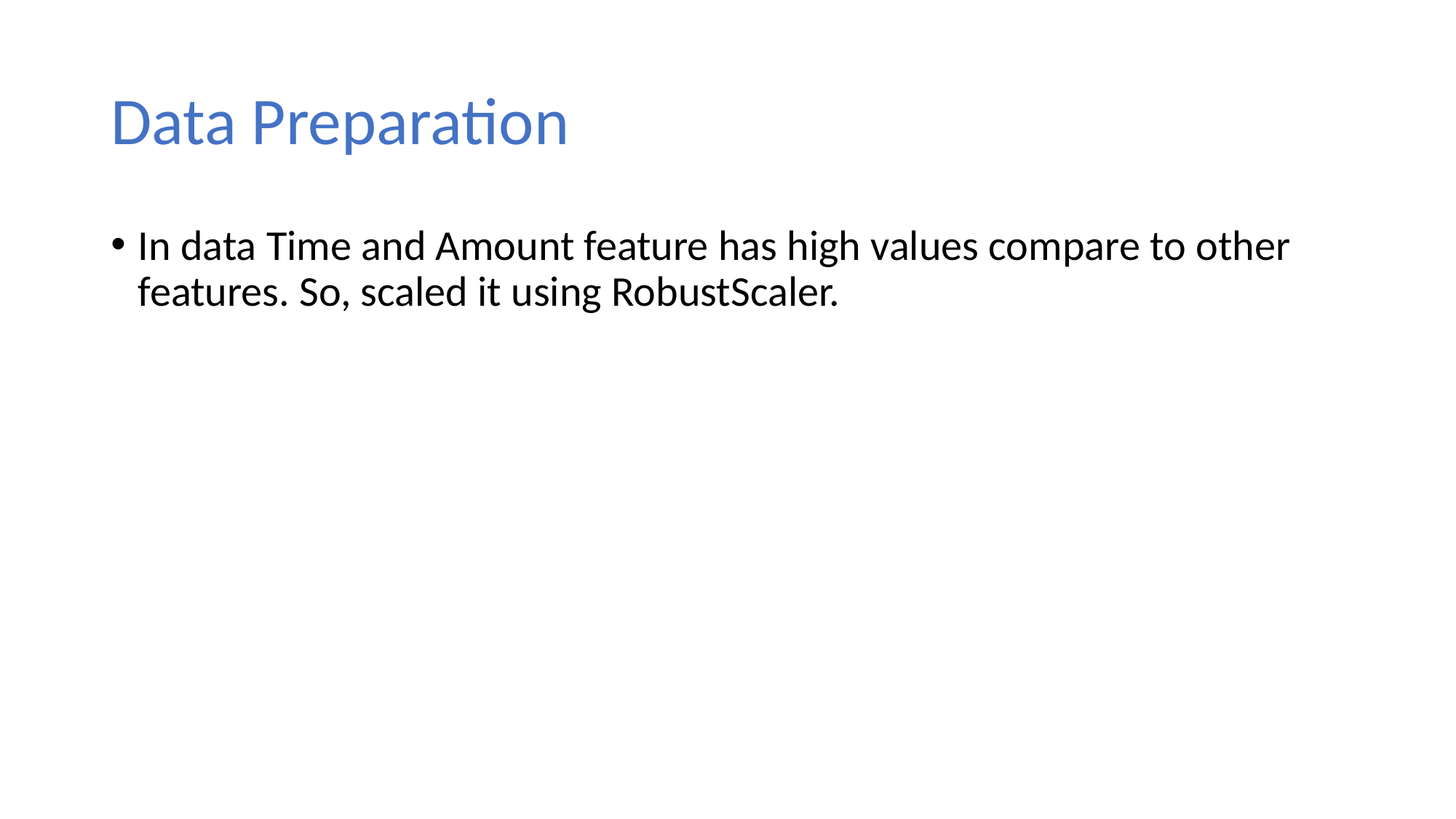

# Data Preparation
In data Time and Amount feature has high values compare to other features. So, scaled it using RobustScaler.